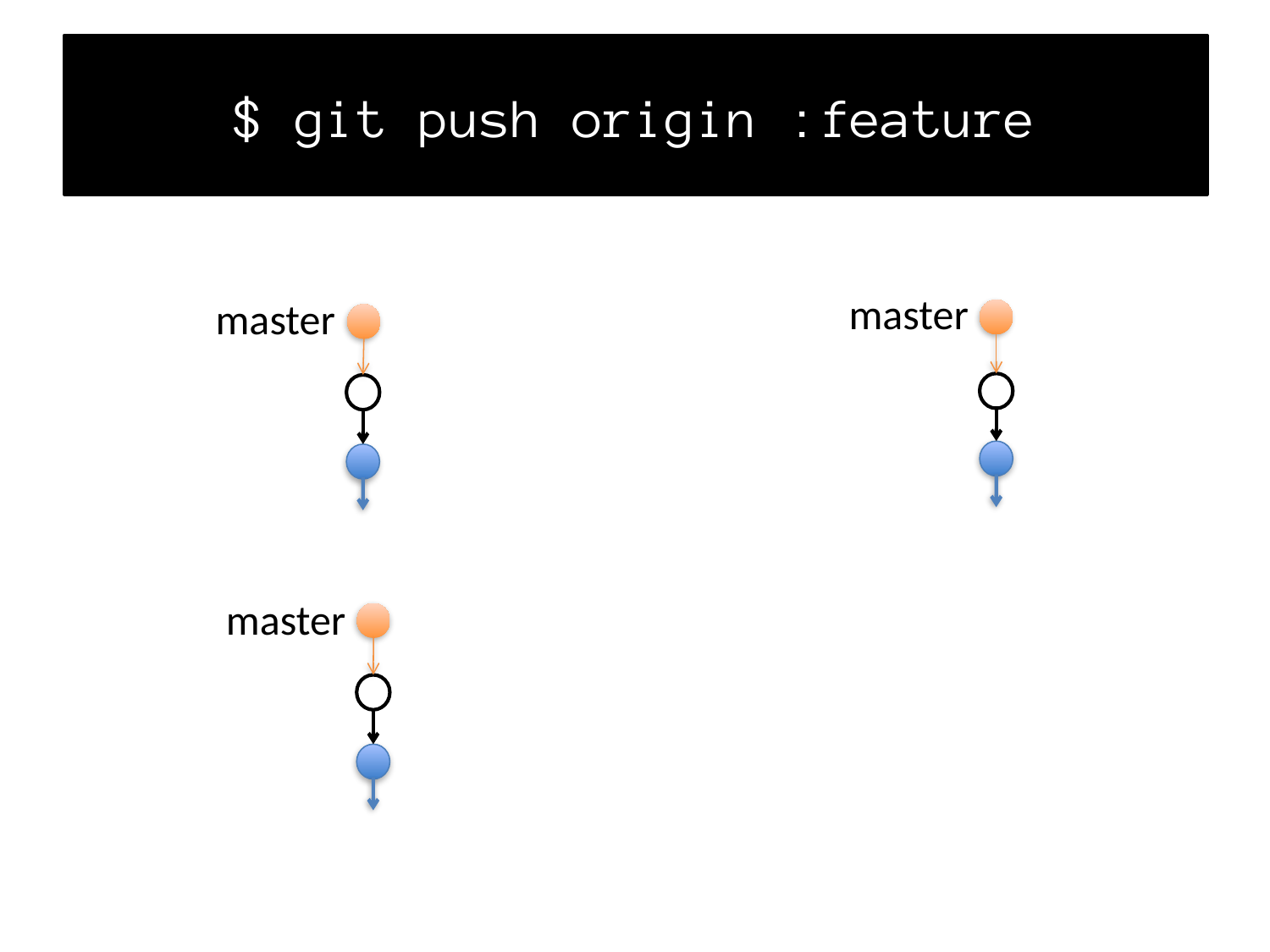

$ git push origin :feature
# I accept!
master
master

master